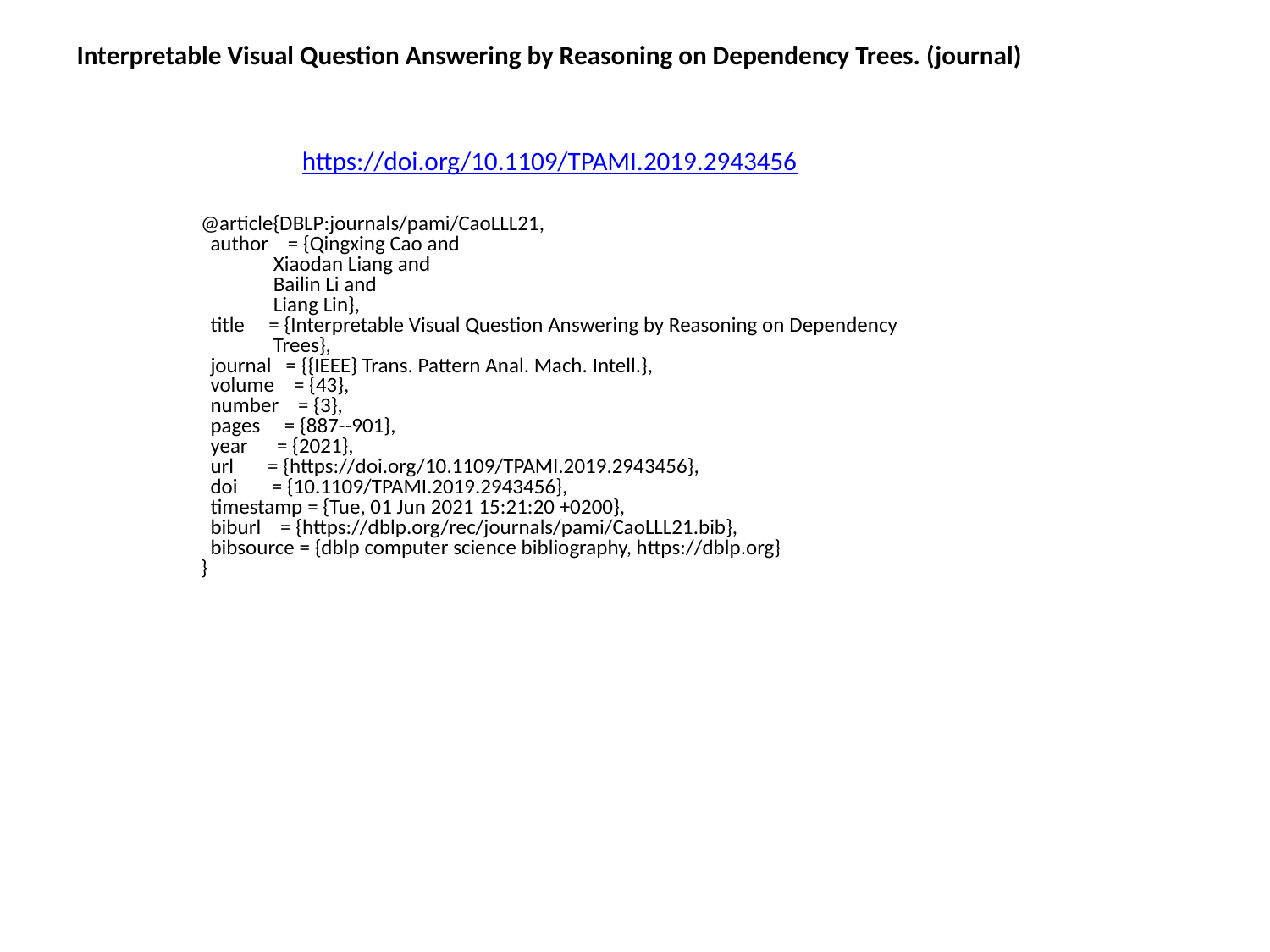

Interpretable Visual Question Answering by Reasoning on Dependency Trees. (journal)

https://doi.org/10.1109/TPAMI.2019.2943456

@article{DBLP:journals/pami/CaoLLL21,
  author    = {Qingxing Cao and
               Xiaodan Liang and
               Bailin Li and
               Liang Lin},
  title     = {Interpretable Visual Question Answering by Reasoning on Dependency
               Trees},
  journal   = {{IEEE} Trans. Pattern Anal. Mach. Intell.},
  volume    = {43},
  number    = {3},
  pages     = {887--901},
  year      = {2021},
  url       = {https://doi.org/10.1109/TPAMI.2019.2943456},
  doi       = {10.1109/TPAMI.2019.2943456},
  timestamp = {Tue, 01 Jun 2021 15:21:20 +0200},
  biburl    = {https://dblp.org/rec/journals/pami/CaoLLL21.bib},
  bibsource = {dblp computer science bibliography, https://dblp.org}
}